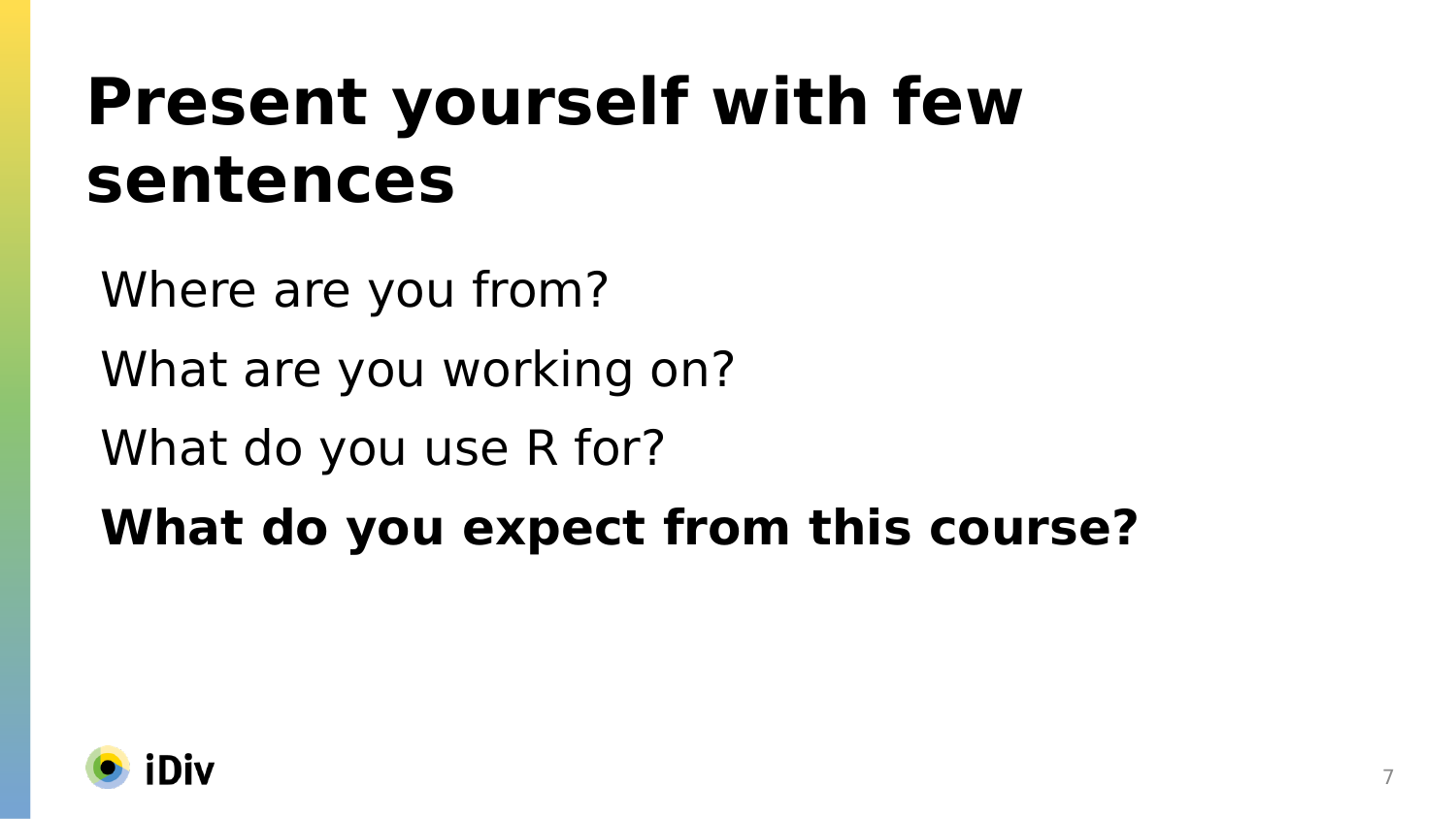

Present yourself with few sentences

Where are you from?

What are you working on?

What do you use R for?

What do you expect from this course?

7